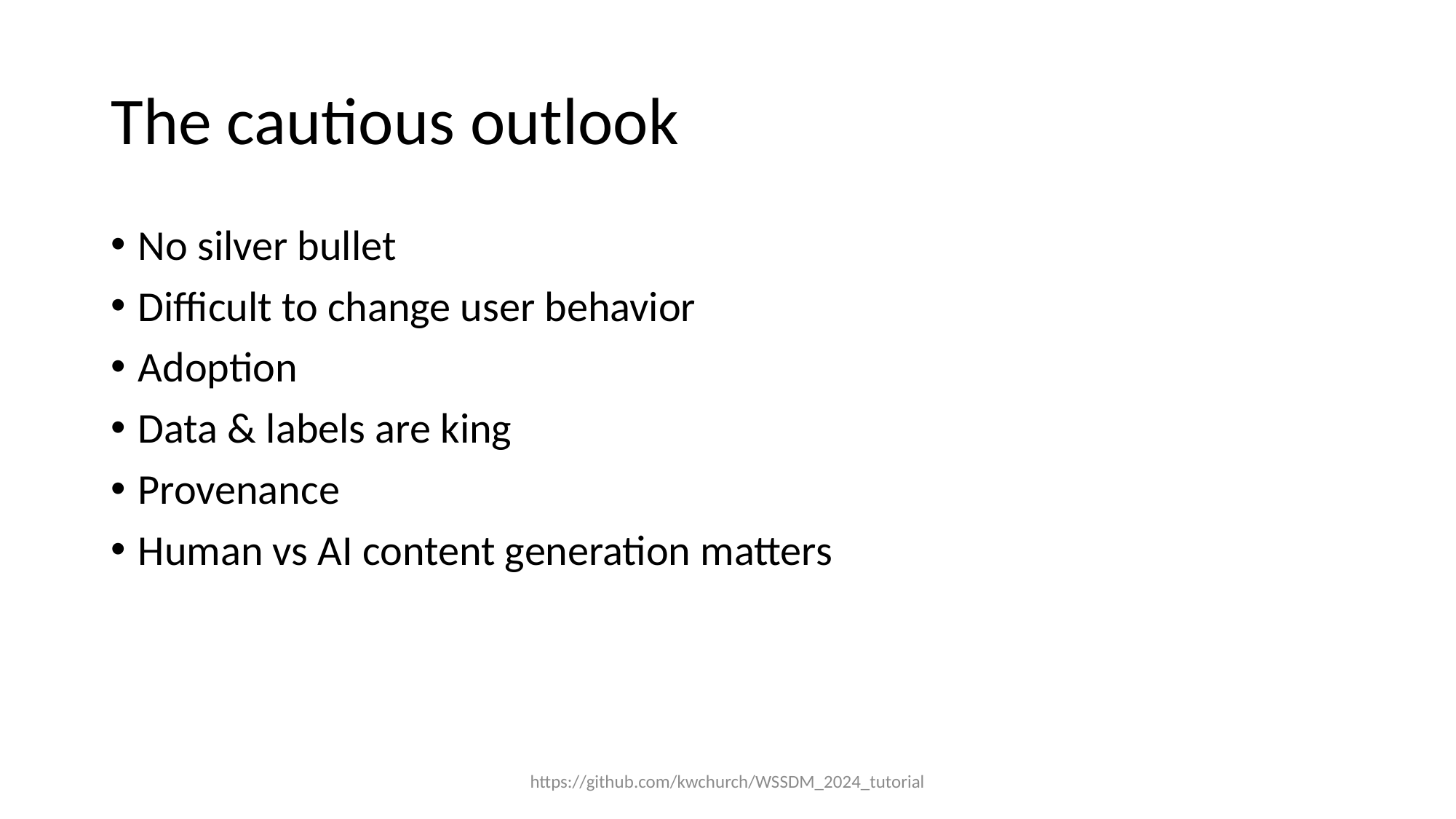

# The cautious outlook
No silver bullet
Difficult to change user behavior
Adoption
Data & labels are king
Provenance
Human vs AI content generation matters

https://github.com/kwchurch/WSSDM_2024_tutorial